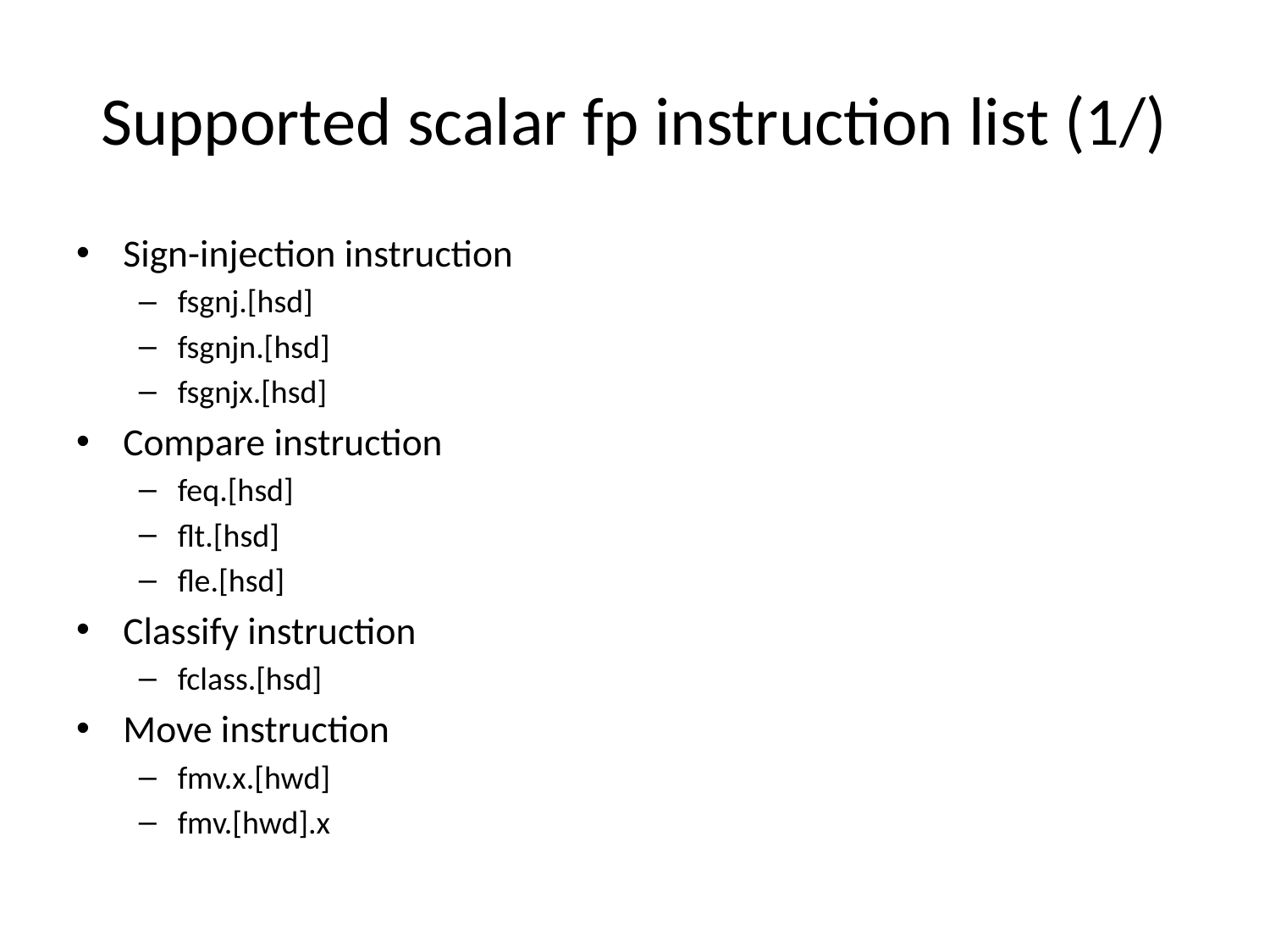

# Supported scalar fp instruction list (1/)
Sign-injection instruction
fsgnj.[hsd]
fsgnjn.[hsd]
fsgnjx.[hsd]
Compare instruction
feq.[hsd]
flt.[hsd]
fle.[hsd]
Classify instruction
fclass.[hsd]
Move instruction
fmv.x.[hwd]
fmv.[hwd].x